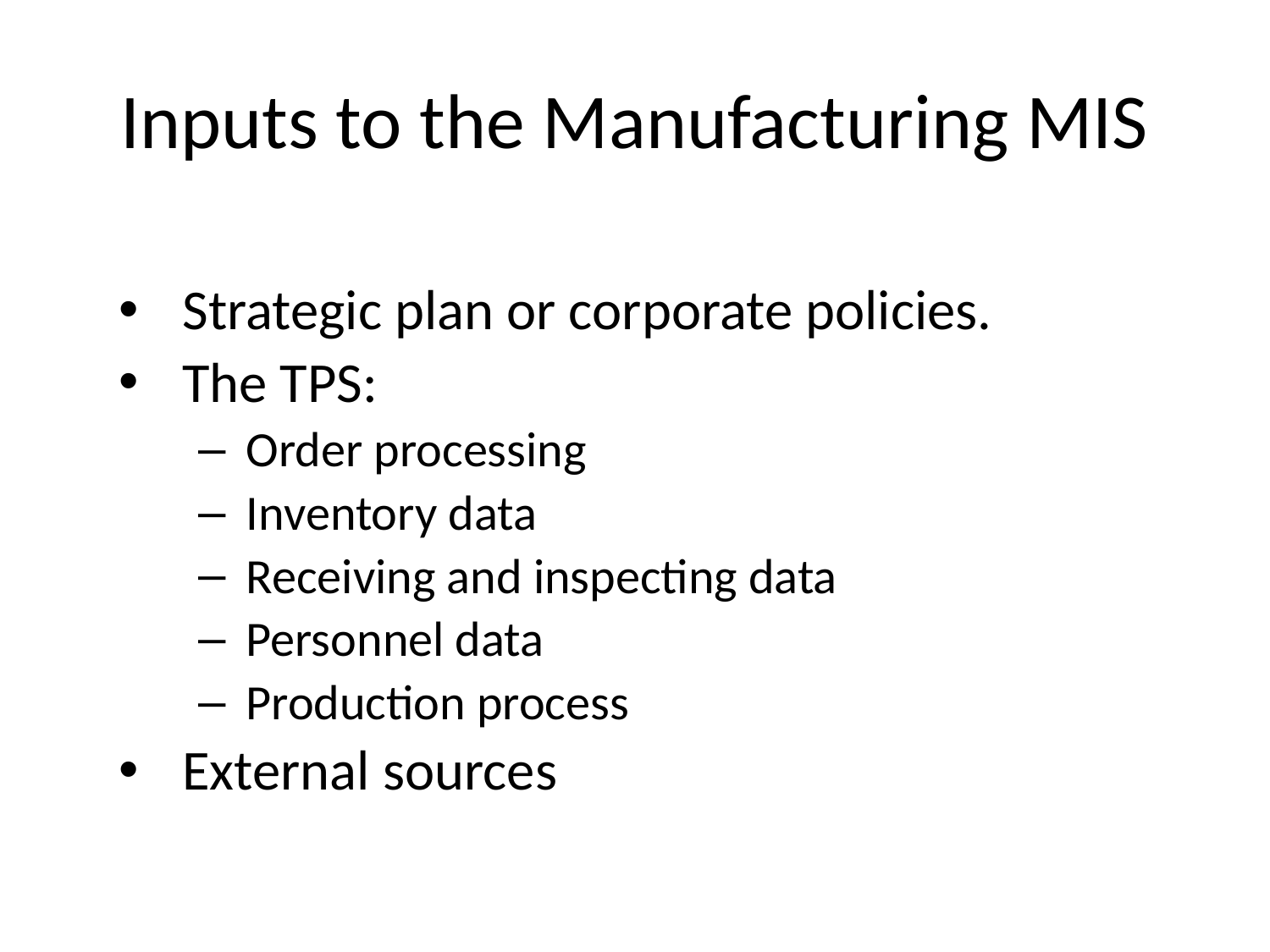

# Inputs to the Manufacturing MIS
Strategic plan or corporate policies.
The TPS:
Order processing
Inventory data
Receiving and inspecting data
Personnel data
Production process
External sources